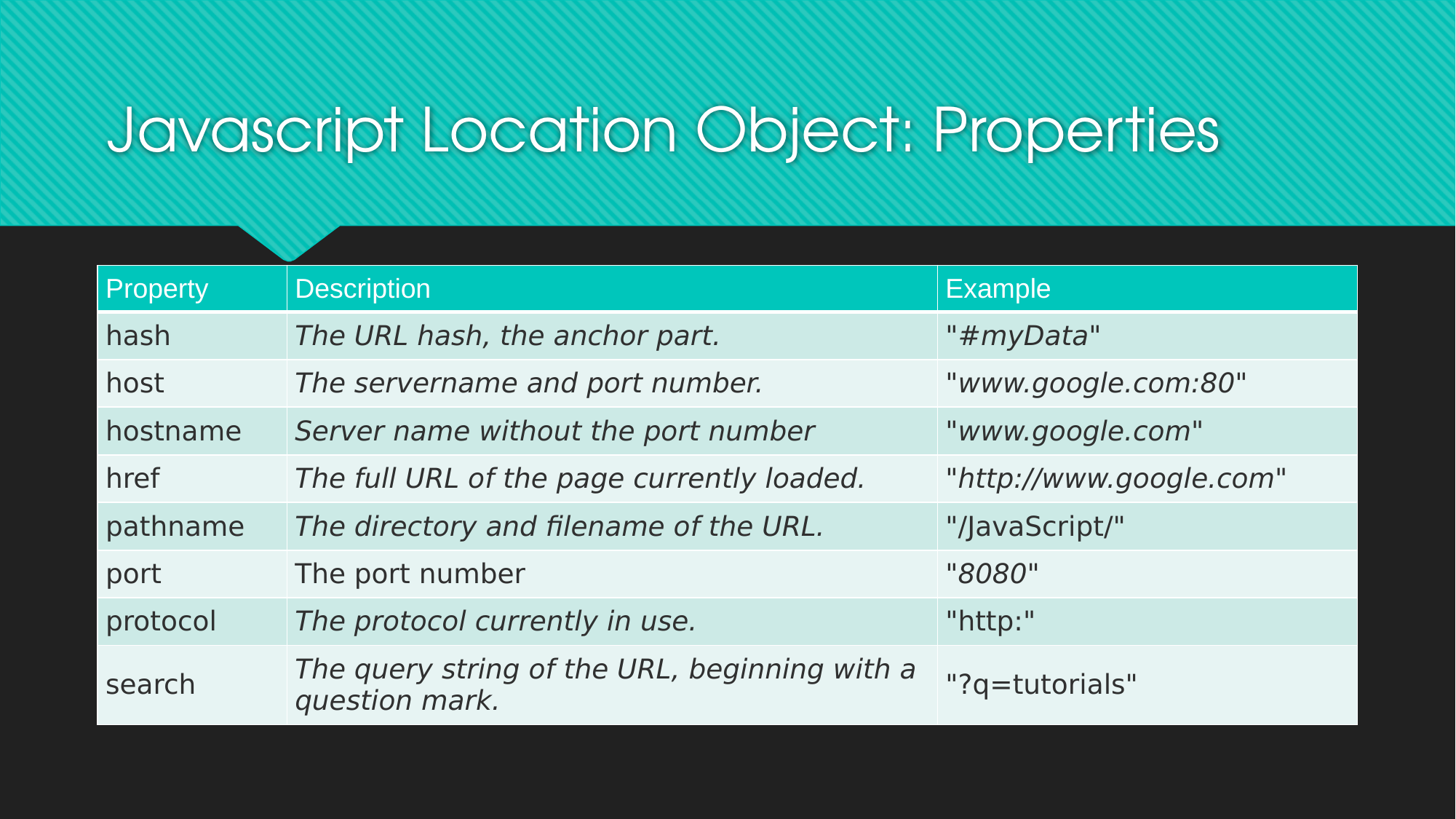

# Javascript Location Object: Properties
| Property | Description | Example |
| --- | --- | --- |
| hash | The URL hash, the anchor part. | "#myData" |
| host | The servername and port number. | "www.google.com:80" |
| hostname | Server name without the port number | "www.google.com" |
| href | The full URL of the page currently loaded. | "http://www.google.com" |
| pathname | The directory and filename of the URL. | "/JavaScript/" |
| port | The port number | "8080" |
| protocol | The protocol currently in use. | "http:" |
| search | The query string of the URL, beginning with a question mark. | "?q=tutorials" |